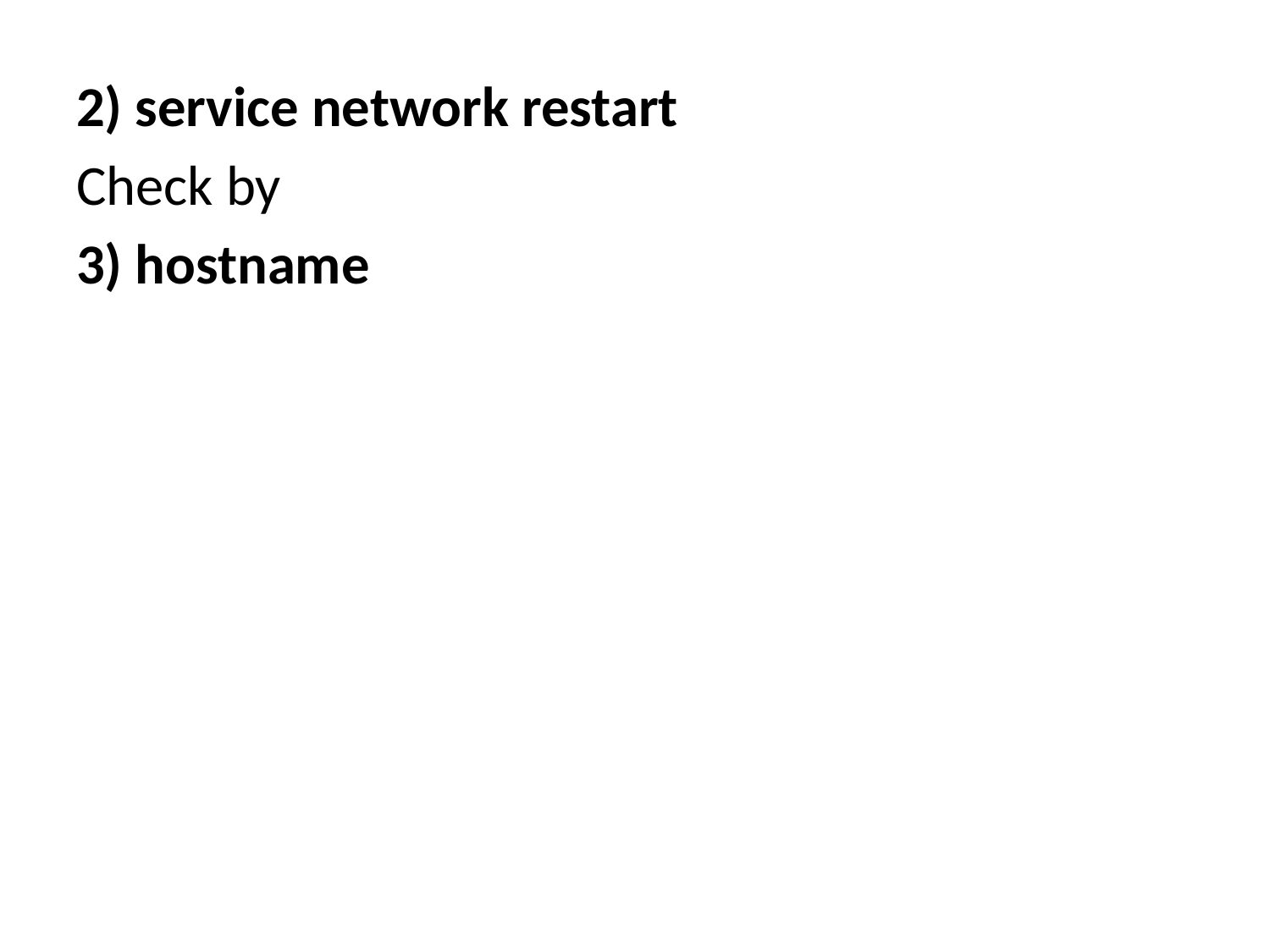

2) service network restart
Check by
3) hostname